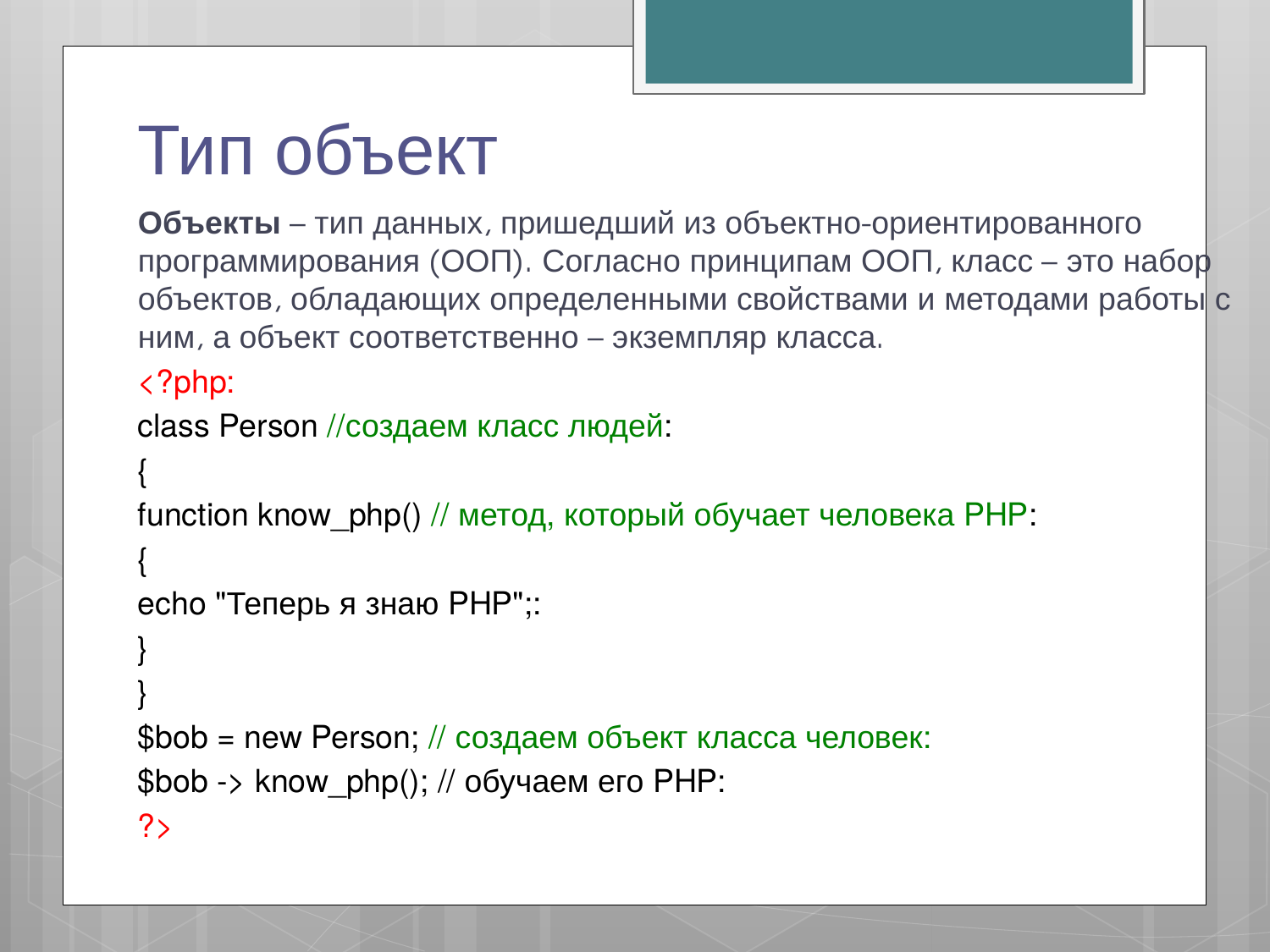

# Тип объект
Объекты – тип данных, пришедший из объектно-ориентированного программирования (ООП). Согласно принципам ООП, класс – это набор объектов, обладающих определенными свойствами и методами работы с ним, а объект соответственно – экземпляр класса.
<?php:
class Person //создаем класс людей:
{
function know_php() // метод, который обучает человека PHP:
{
echo "Теперь я знаю PHP";:
}
}
$bob = new Person; // создаем объект класса человек:
$bob -> know_php(); // обучаем его PHP:
?>